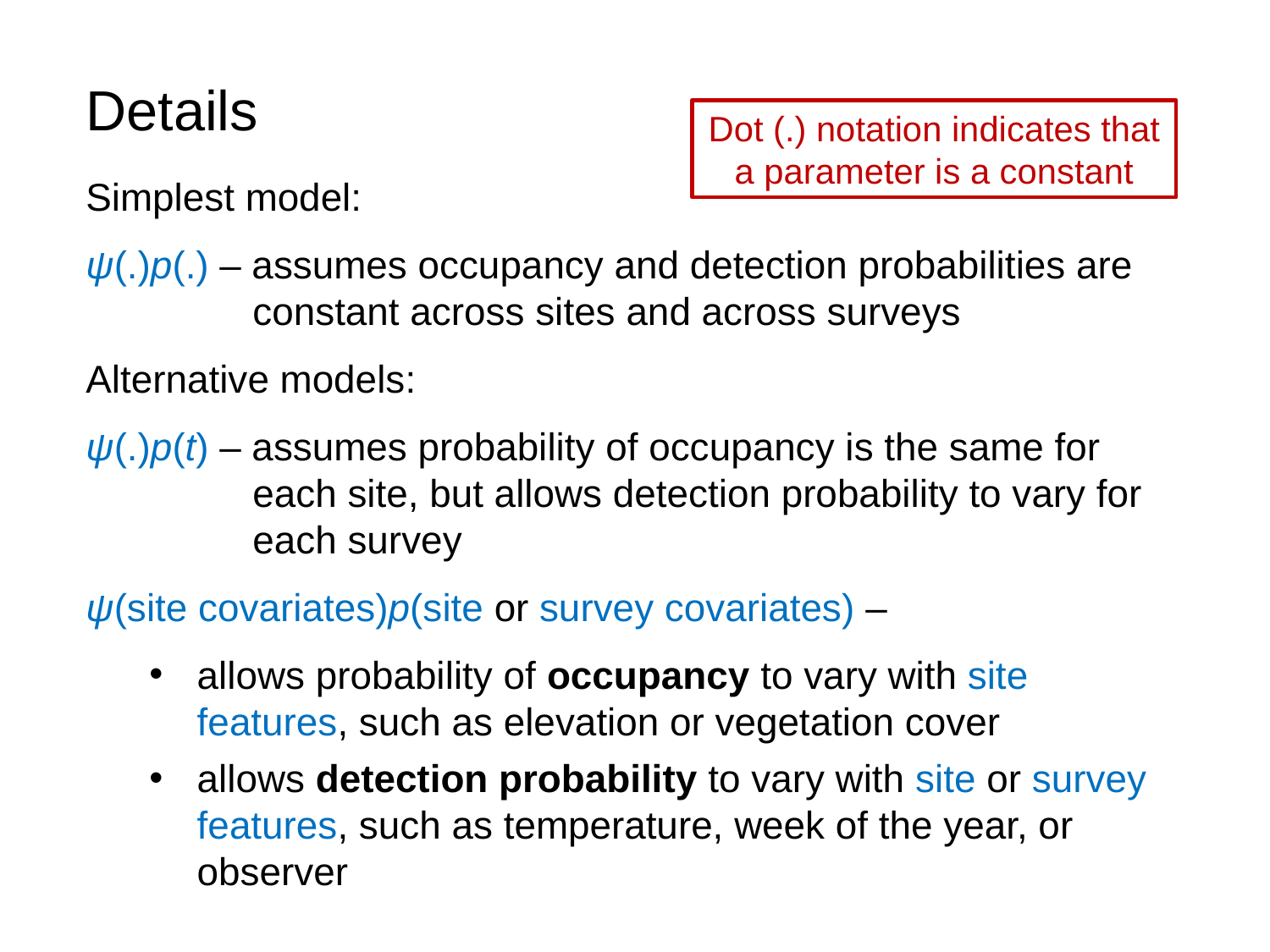

Details
Dot (.) notation indicates that a parameter is a constant
Simplest model:
ψ(.)p(.) – assumes occupancy and detection probabilities are constant across sites and across surveys
Alternative models:
ψ(.)p(t) – assumes probability of occupancy is the same for each site, but allows detection probability to vary for each survey
ψ(site covariates)p(site or survey covariates) –
allows probability of occupancy to vary with site features, such as elevation or vegetation cover
allows detection probability to vary with site or survey features, such as temperature, week of the year, or observer